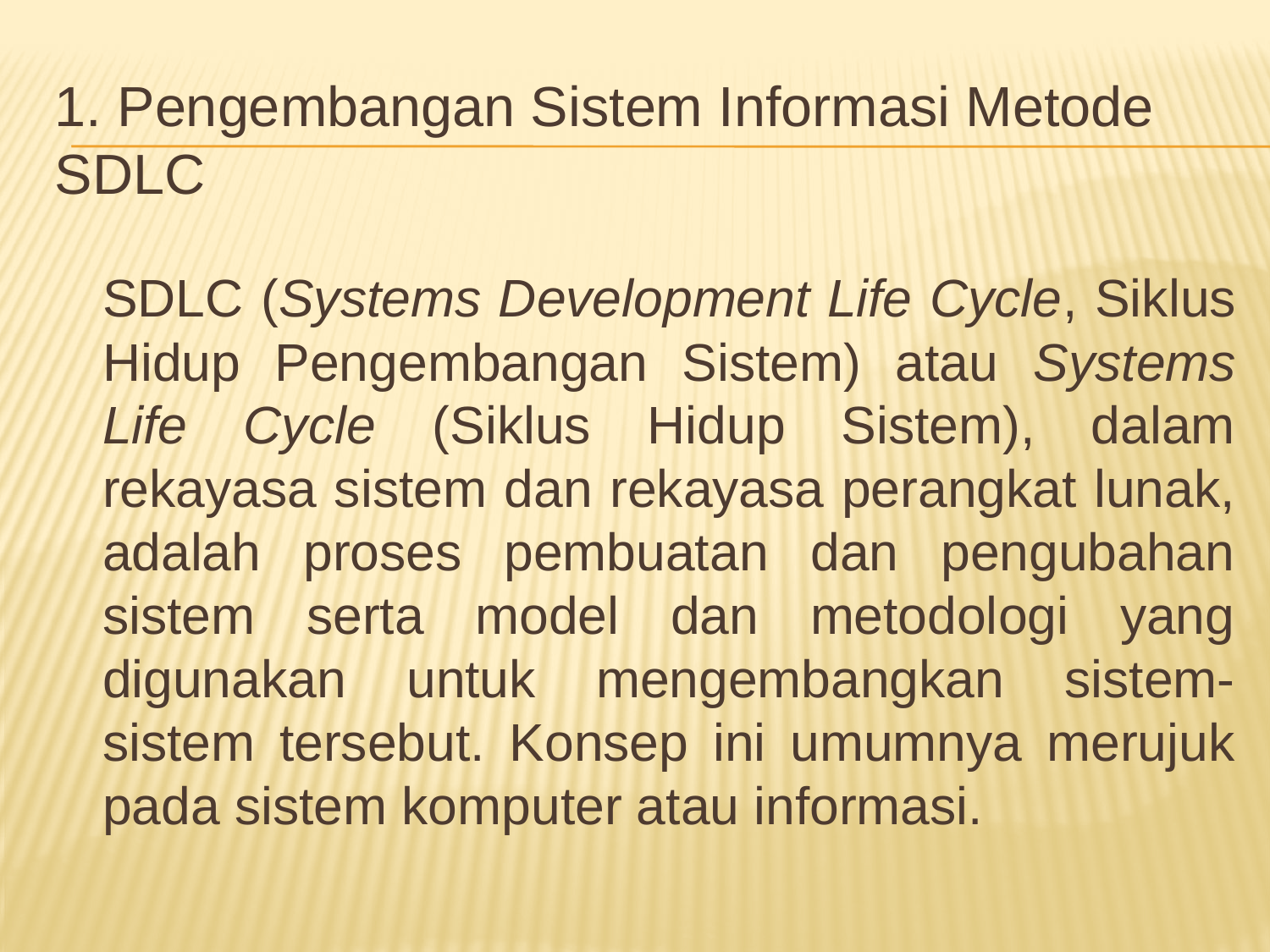

# 1. Pengembangan Sistem Informasi Metode SDLC
	SDLC (Systems Development Life Cycle, Siklus Hidup Pengembangan Sistem) atau Systems Life Cycle (Siklus Hidup Sistem), dalam rekayasa sistem dan rekayasa perangkat lunak, adalah proses pembuatan dan pengubahan sistem serta model dan metodologi yang digunakan untuk mengembangkan sistem-sistem tersebut. Konsep ini umumnya merujuk pada sistem komputer atau informasi.